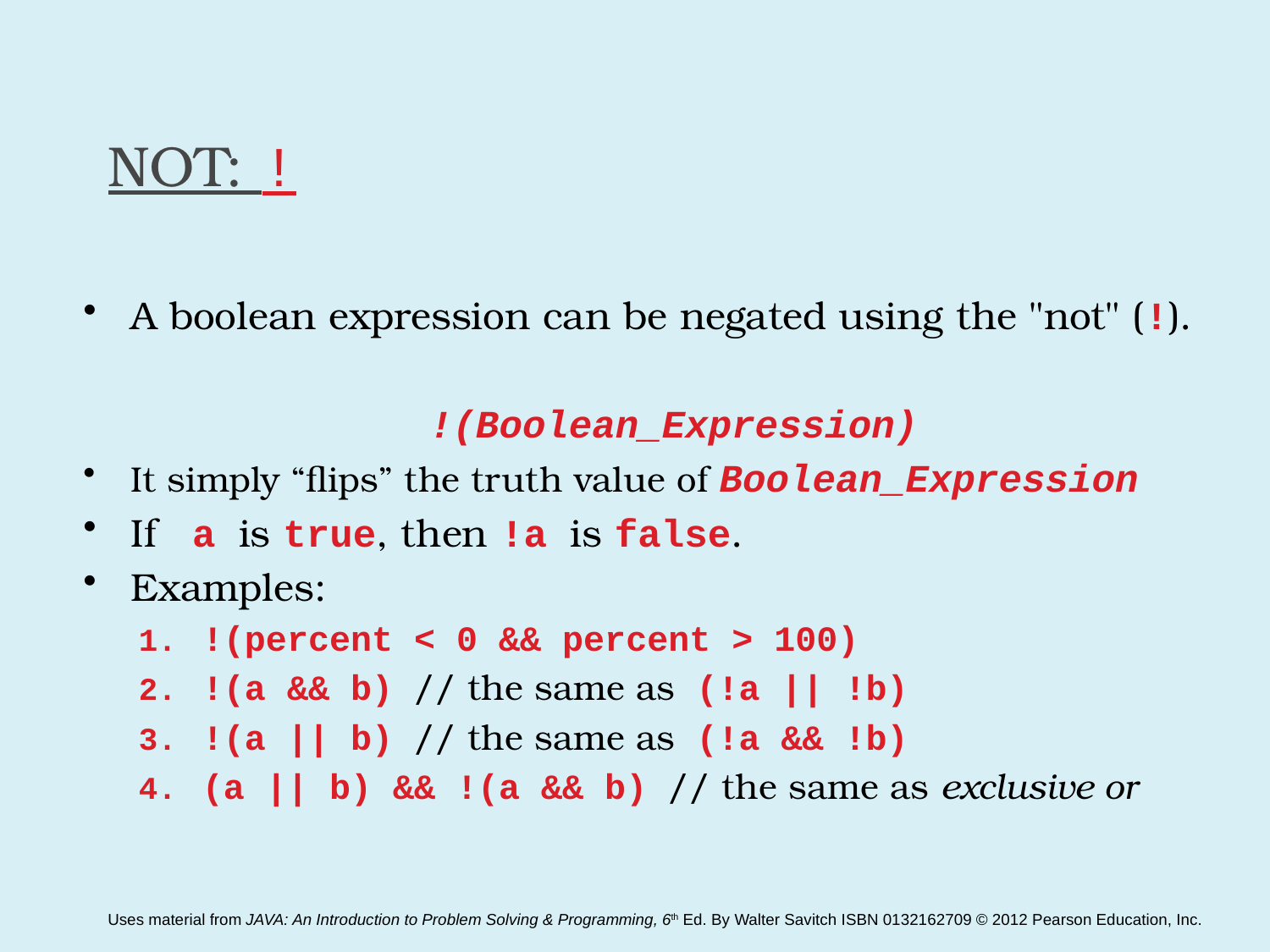

# NOT: !
A boolean expression can be negated using the "not" (!).

!(Boolean_Expression)
It simply “flips” the truth value of Boolean_Expression
If  a is true, then !a is false.
Examples:
!(percent < 0 && percent > 100)
!(a && b) // the same as (!a || !b)
!(a || b) // the same as (!a && !b)
(a || b) && !(a && b) // the same as exclusive or